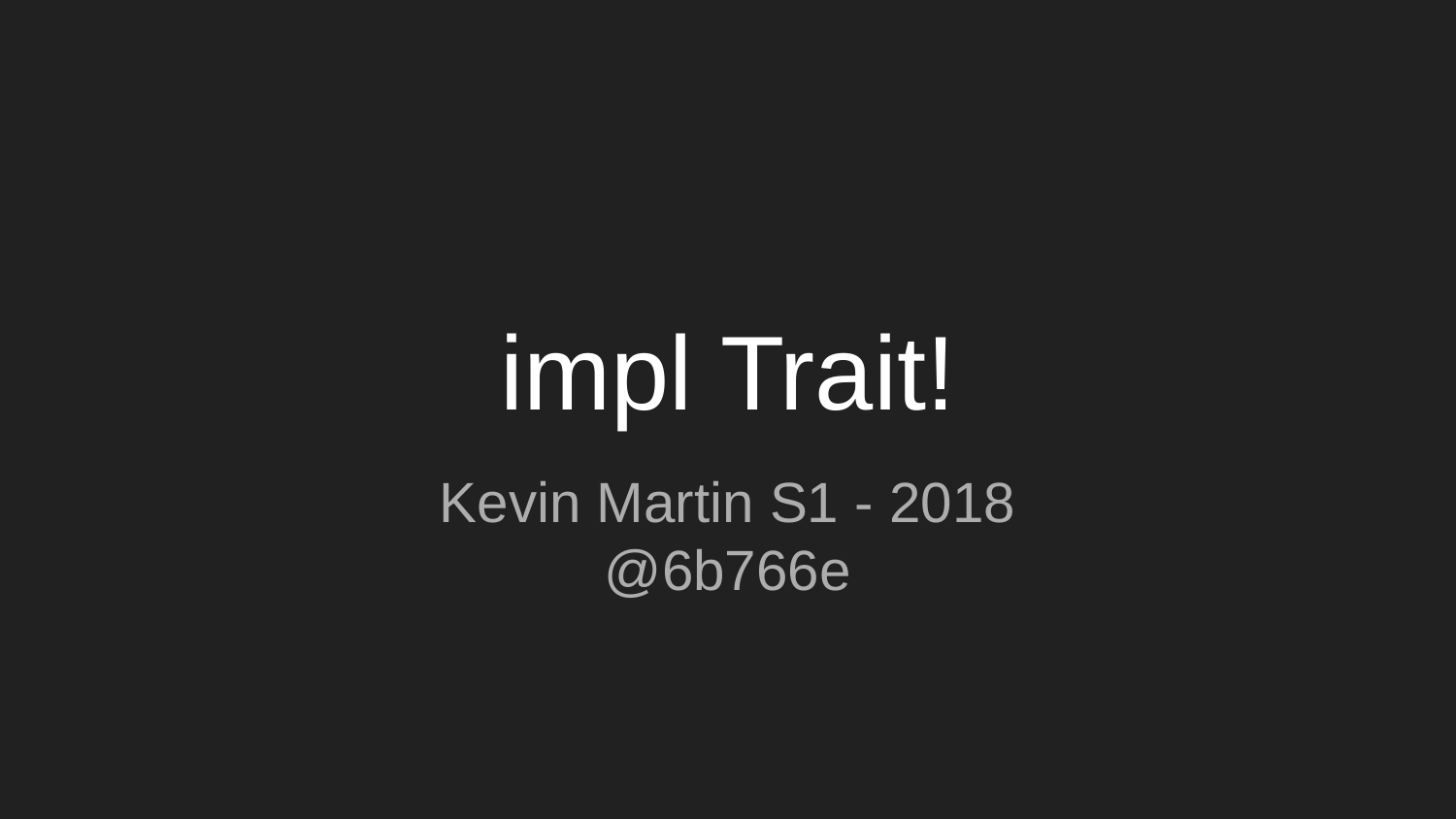

# impl Trait!
Kevin Martin S1 - 2018
@6b766e